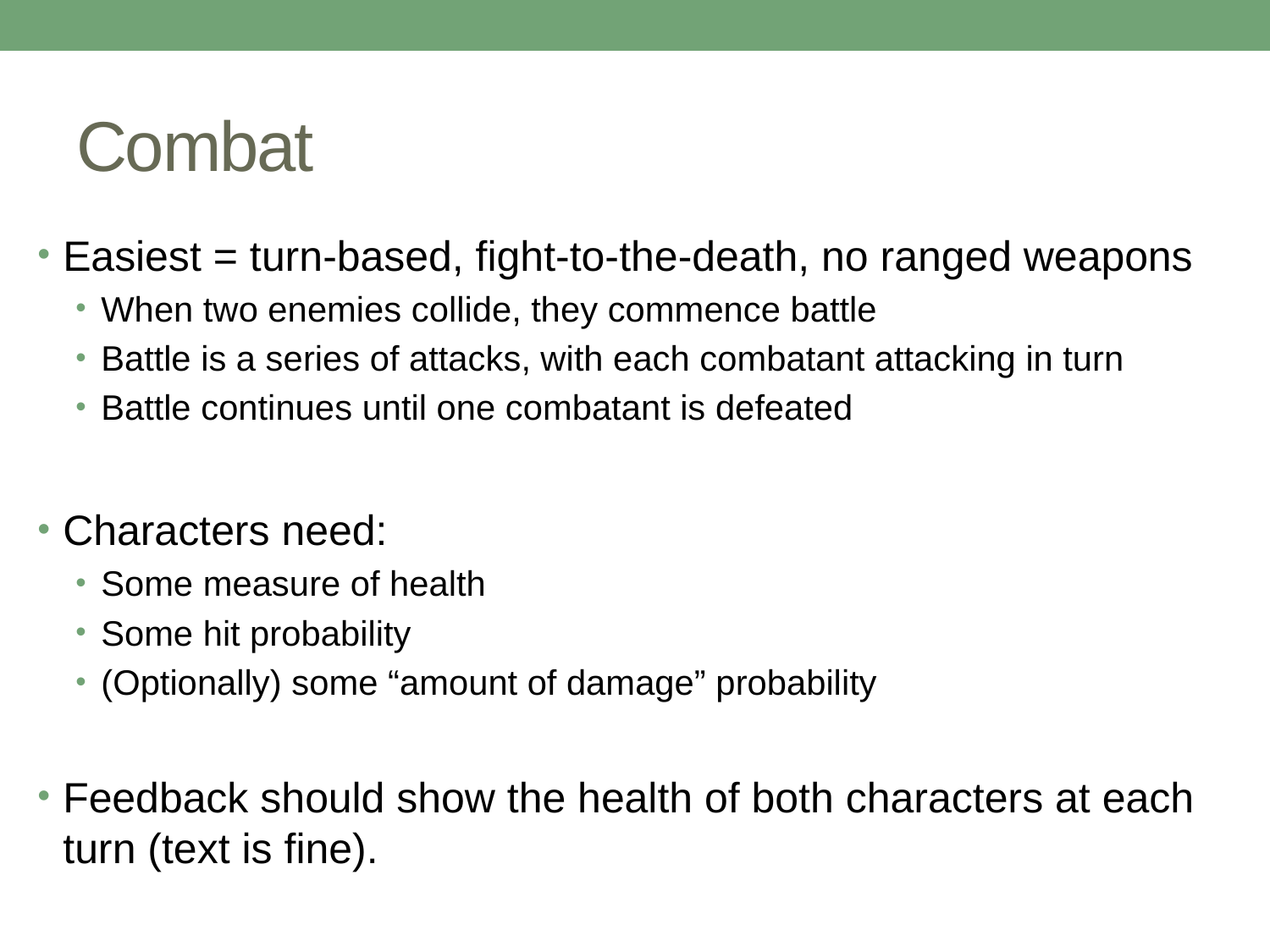

# Combat
Easiest = turn-based, fight-to-the-death, no ranged weapons
When two enemies collide, they commence battle
Battle is a series of attacks, with each combatant attacking in turn
Battle continues until one combatant is defeated

Characters need:
Some measure of health
Some hit probability
(Optionally) some “amount of damage” probability

Feedback should show the health of both characters at each turn (text is fine).